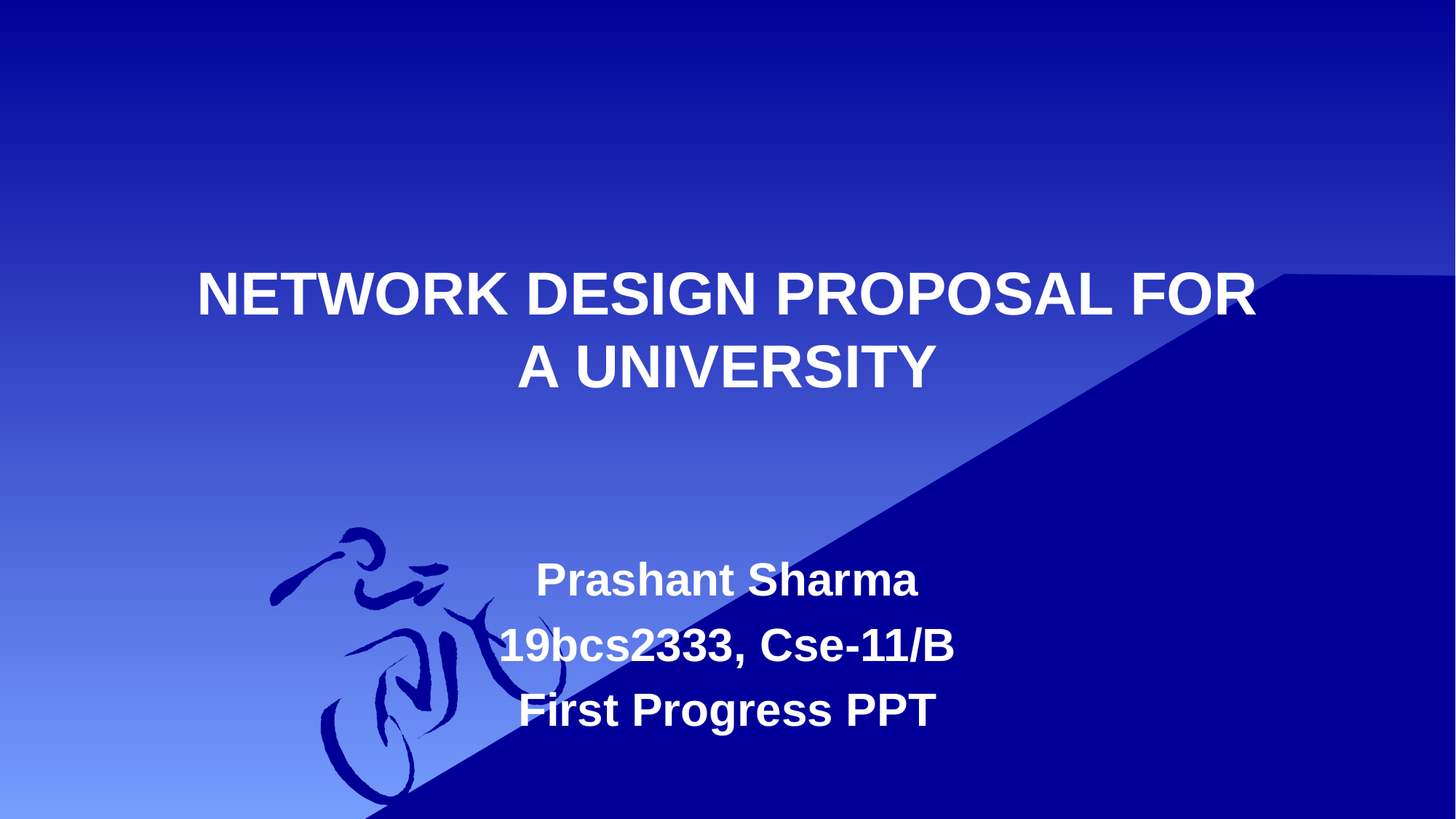

# NETWORK DESIGN PROPOSAL FOR A UNIVERSITY
Prashant Sharma
19bcs2333, Cse-11/B
First Progress PPT